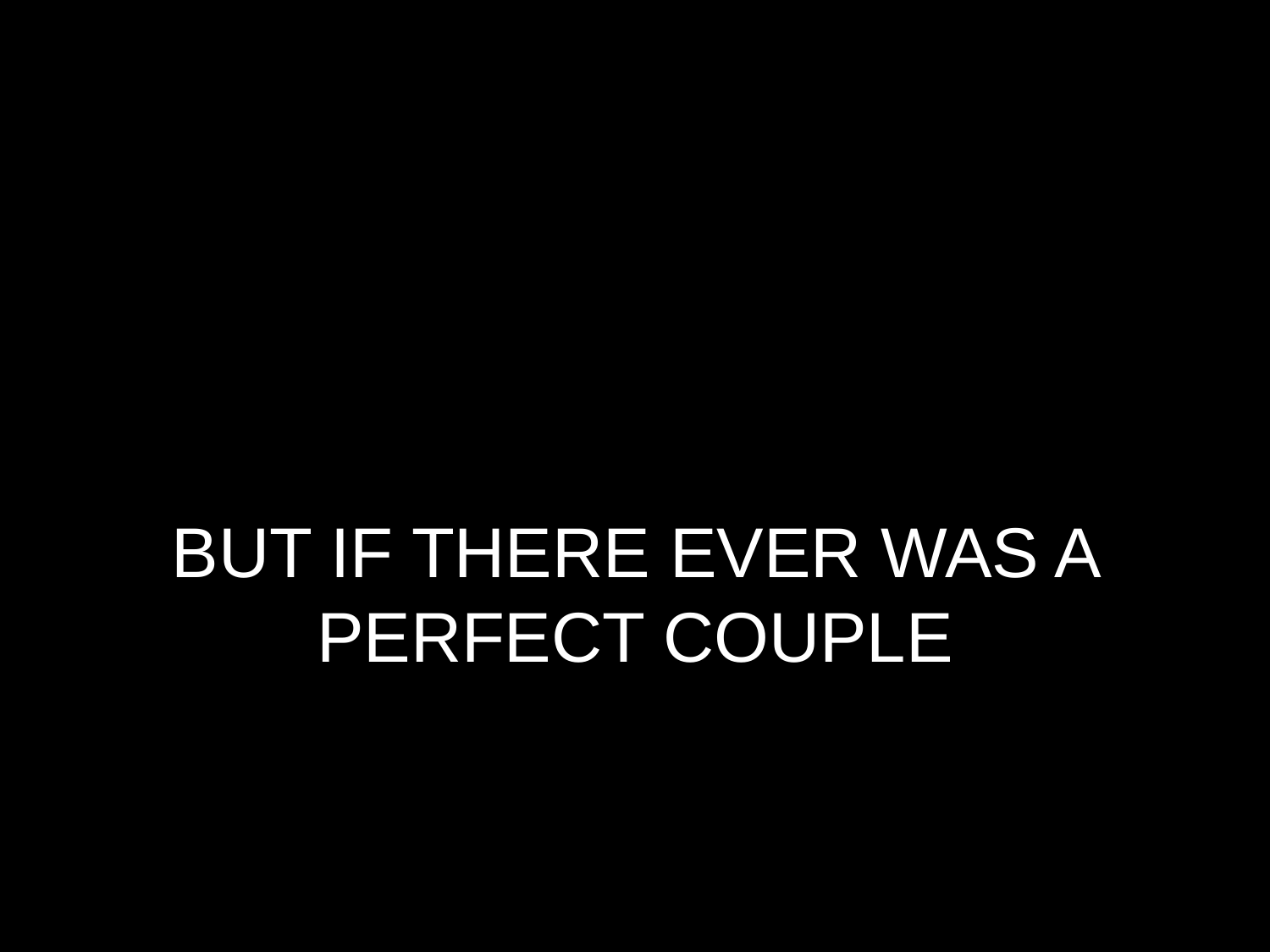

# BUT IF THERE EVER WAS A PERFECT COUPLE